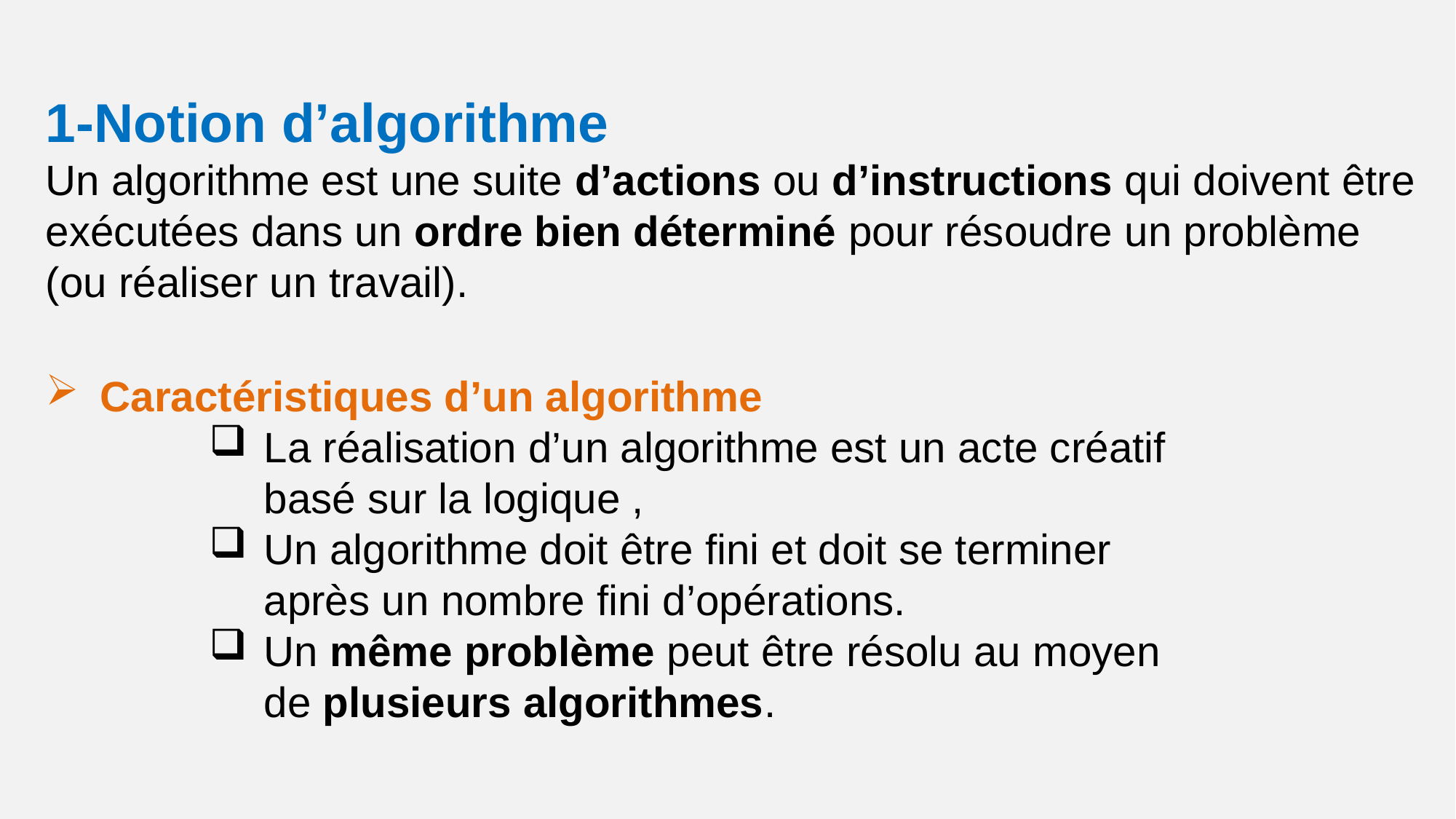

1-Notion d’algorithme
Un algorithme est une suite d’actions ou d’instructions qui doivent être exécutées dans un ordre bien déterminé pour résoudre un problème (ou réaliser un travail).
Caractéristiques d’un algorithme
La réalisation d’un algorithme est un acte créatif basé sur la logique ,
Un algorithme doit être fini et doit se terminer après un nombre fini d’opérations.
Un même problème peut être résolu au moyen de plusieurs algorithmes.